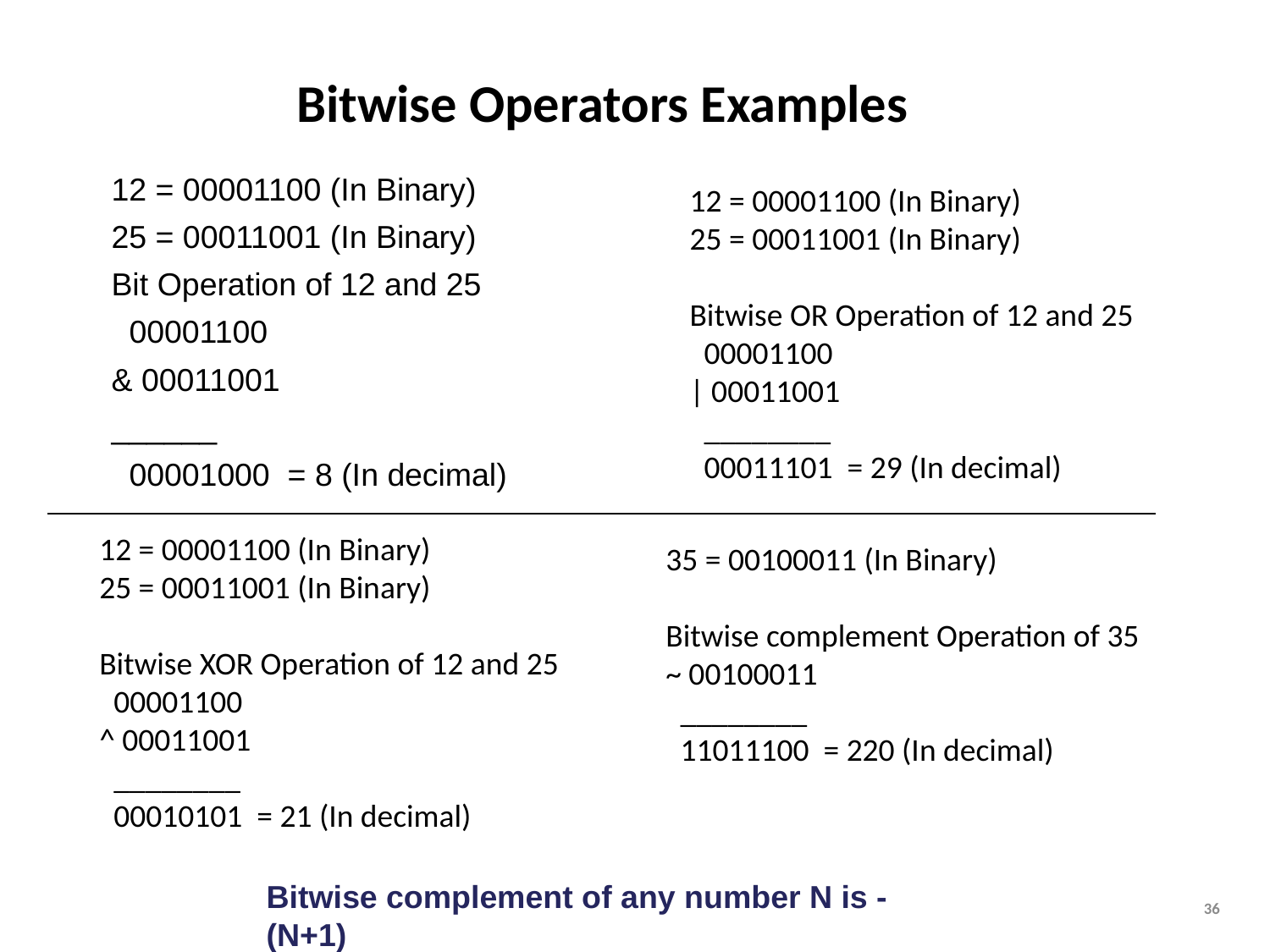

# Bitwise Operators Examples
12 = 00001100 (In Binary)
25 = 00011001 (In Binary)
Bit Operation of 12 and 25
  00001100
& 00011001
______
  00001000  = 8 (In decimal)
12 = 00001100 (In Binary)
25 = 00011001 (In Binary)

Bitwise OR Operation of 12 and 25
  00001100
| 00011001
  ________
  00011101  = 29 (In decimal)
12 = 00001100 (In Binary)
25 = 00011001 (In Binary)

Bitwise XOR Operation of 12 and 25
  00001100
^ 00011001
  ________
  00010101  = 21 (In decimal)
35 = 00100011 (In Binary)

Bitwise complement Operation of 35
~ 00100011
  ________
  11011100  = 220 (In decimal)
Bitwise complement of any number N is -(N+1)
36